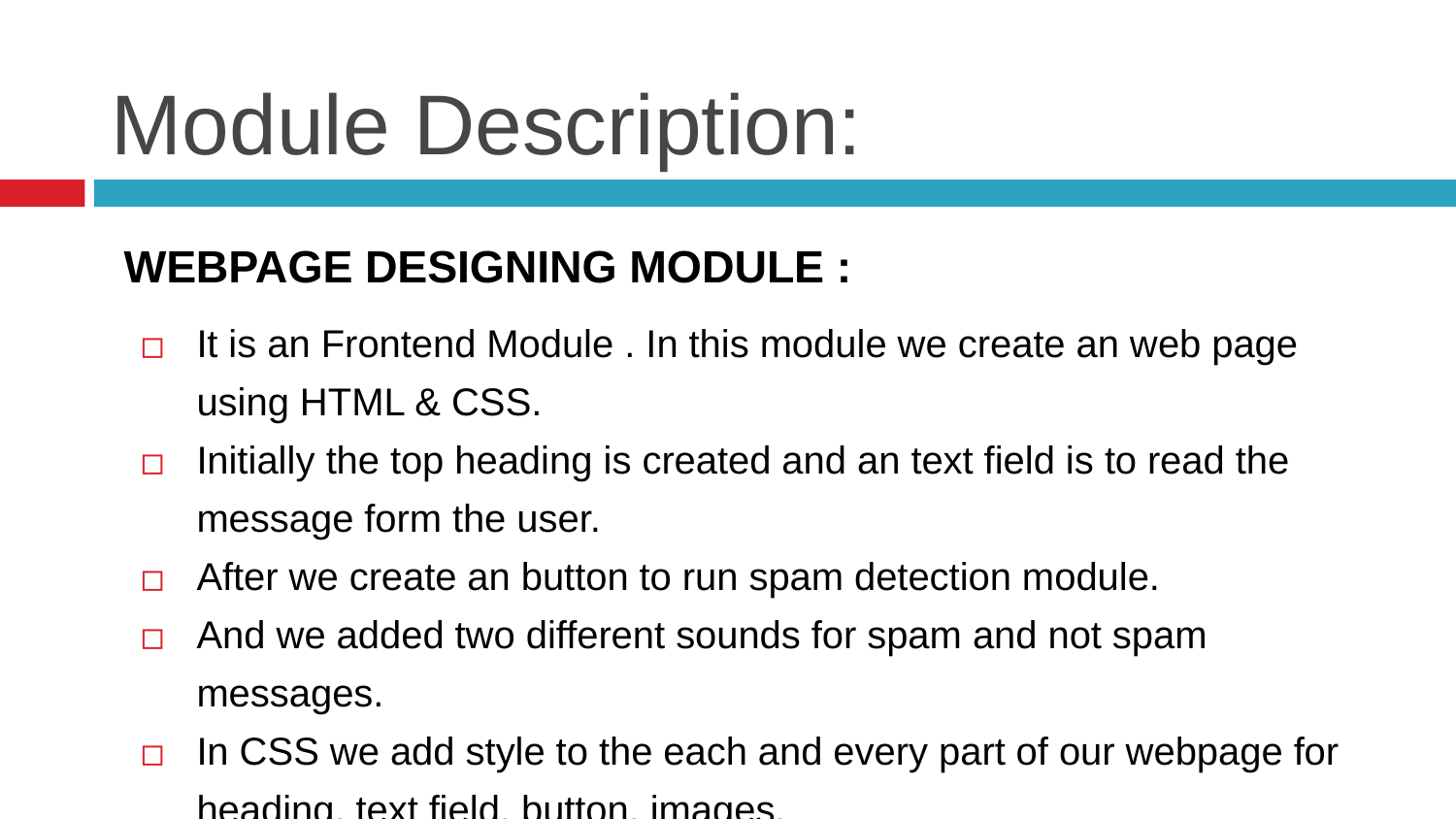

# Module Description:
WEBPAGE DESIGNING MODULE :
It is an Frontend Module . In this module we create an web page using HTML & CSS.
Initially the top heading is created and an text field is to read the message form the user.
After we create an button to run spam detection module.
And we added two different sounds for spam and not spam messages.
In CSS we add style to the each and every part of our webpage for heading, text field, button, images.